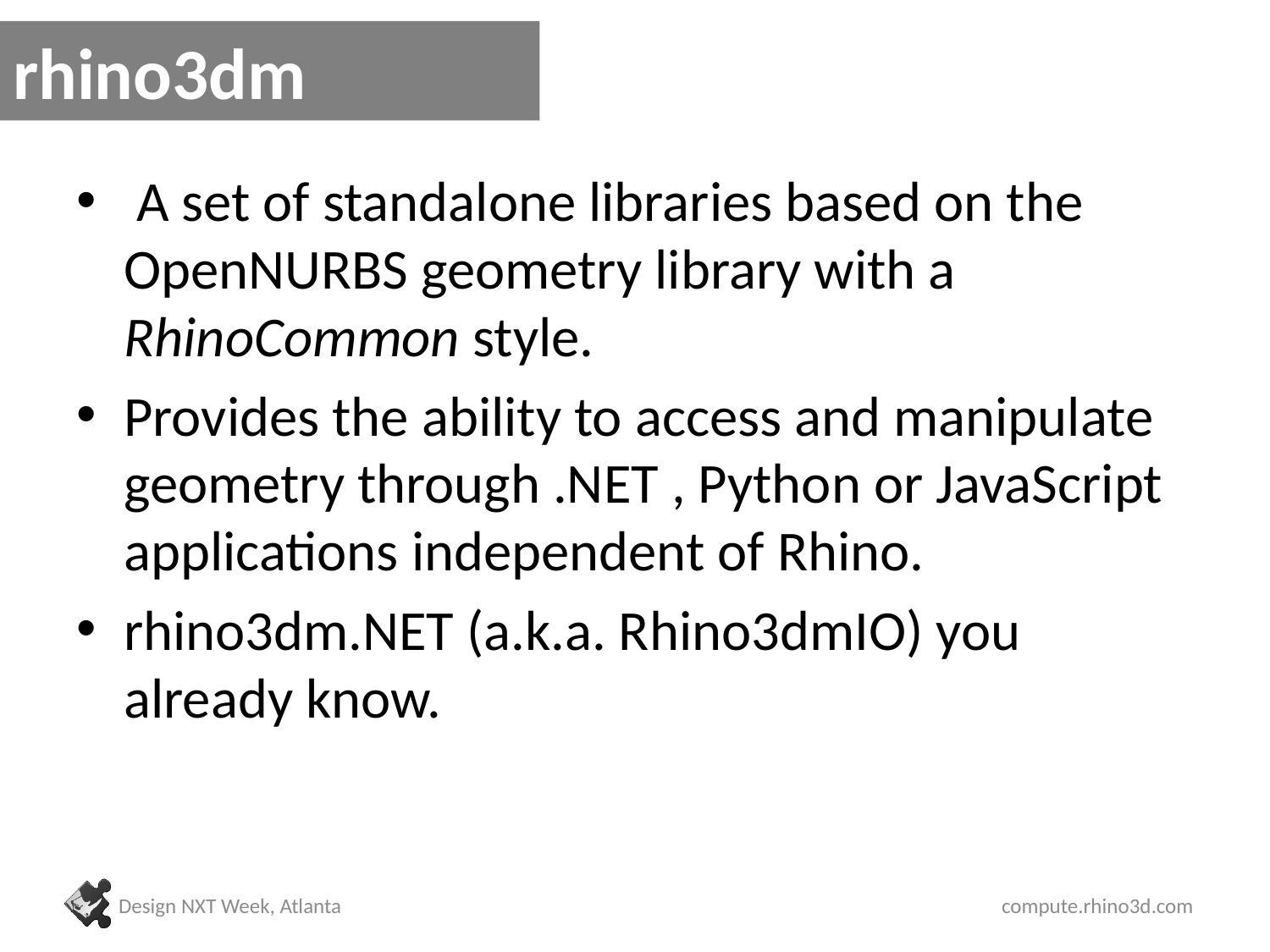

# rhino3dm
 A set of standalone libraries based on the OpenNURBS geometry library with a RhinoCommon style.
Provides the ability to access and manipulate geometry through .NET , Python or JavaScript applications independent of Rhino.
rhino3dm.NET (a.k.a. Rhino3dmIO) you already know.

Design NXT Week, Atlanta